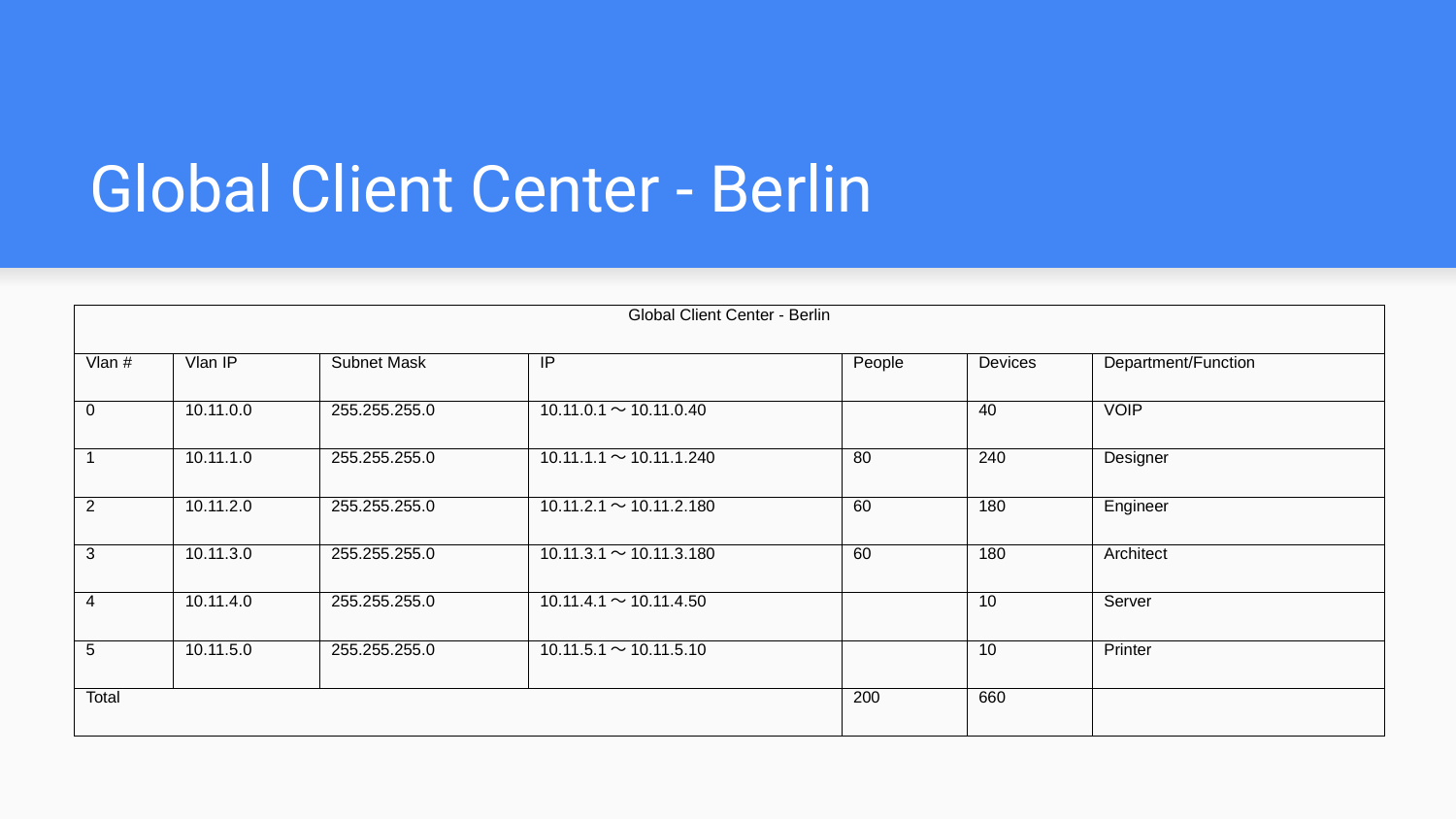

# Global Client Center - Berlin
| Global Client Center - Berlin |  |  |  |  |  |  |
| --- | --- | --- | --- | --- | --- | --- |
| Vlan # | Vlan IP | Subnet Mask | IP | People | Devices | Department/Function |
| 0 | 10.11.0.0 | 255.255.255.0 | 10.11.0.1～10.11.0.40 |  | 40 | VOIP |
| 1 | 10.11.1.0 | 255.255.255.0 | 10.11.1.1～10.11.1.240 | 80 | 240 | Designer |
| 2 | 10.11.2.0 | 255.255.255.0 | 10.11.2.1～10.11.2.180 | 60 | 180 | Engineer |
| 3 | 10.11.3.0 | 255.255.255.0 | 10.11.3.1～10.11.3.180 | 60 | 180 | Architect |
| 4 | 10.11.4.0 | 255.255.255.0 | 10.11.4.1～10.11.4.50 |  | 10 | Server |
| 5 | 10.11.5.0 | 255.255.255.0 | 10.11.5.1～10.11.5.10 |  | 10 | Printer |
| Total |  |  |  | 200 | 660 |  |